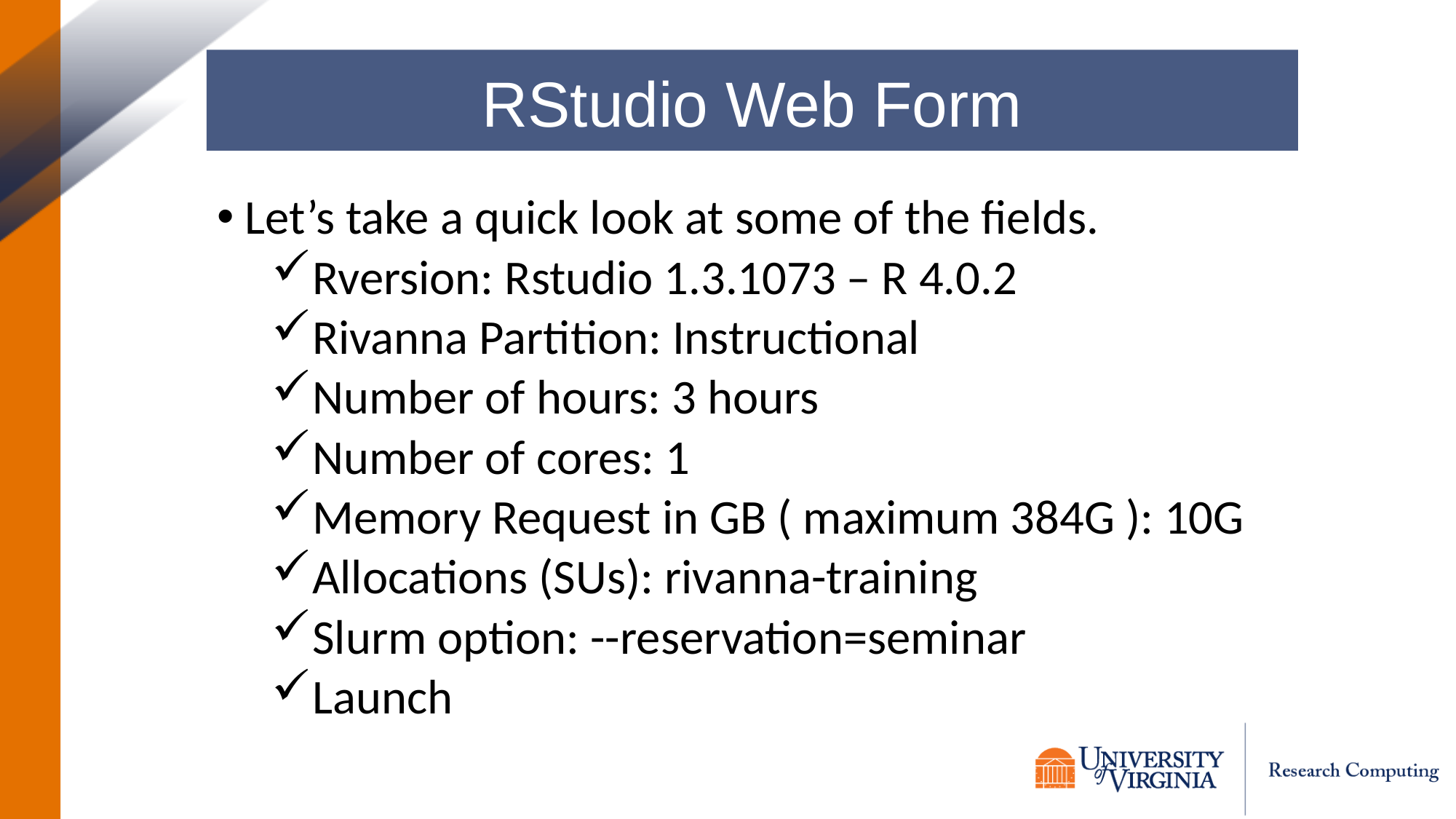

RStudio Web Form
Let’s take a quick look at some of the fields.
Rversion: Rstudio 1.3.1073 – R 4.0.2
Rivanna Partition: Instructional
Number of hours: 3 hours
Number of cores: 1
Memory Request in GB ( maximum 384G ): 10G
Allocations (SUs): rivanna-training
Slurm option: --reservation=seminar
Launch